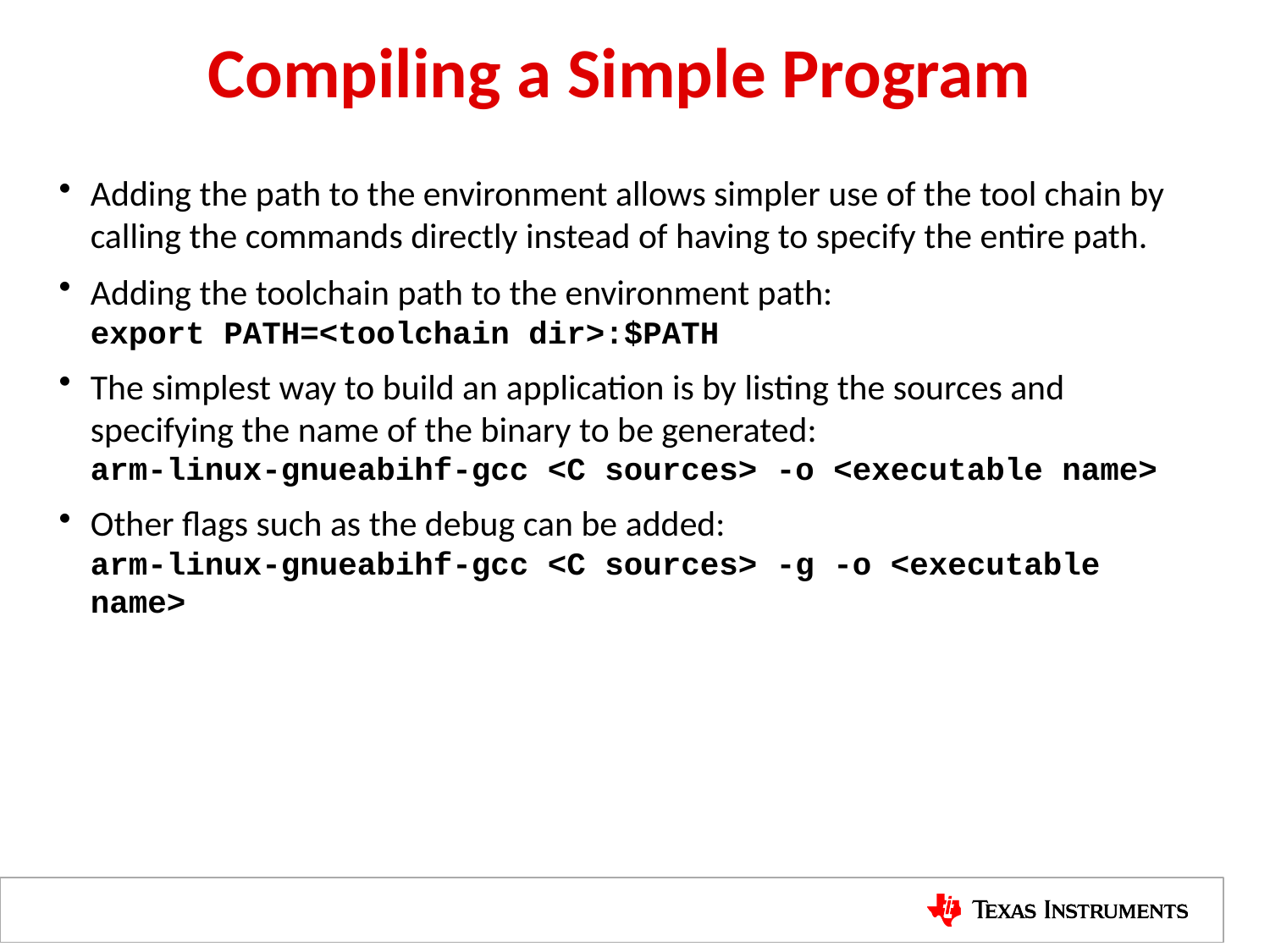

# Compiling a Simple Program
Adding the path to the environment allows simpler use of the tool chain by calling the commands directly instead of having to specify the entire path.
Adding the toolchain path to the environment path:
export PATH=<toolchain dir>:$PATH
The simplest way to build an application is by listing the sources and specifying the name of the binary to be generated:
arm-linux-gnueabihf-gcc <C sources> -o <executable name>
Other flags such as the debug can be added:
arm-linux-gnueabihf-gcc <C sources> -g -o <executable name>